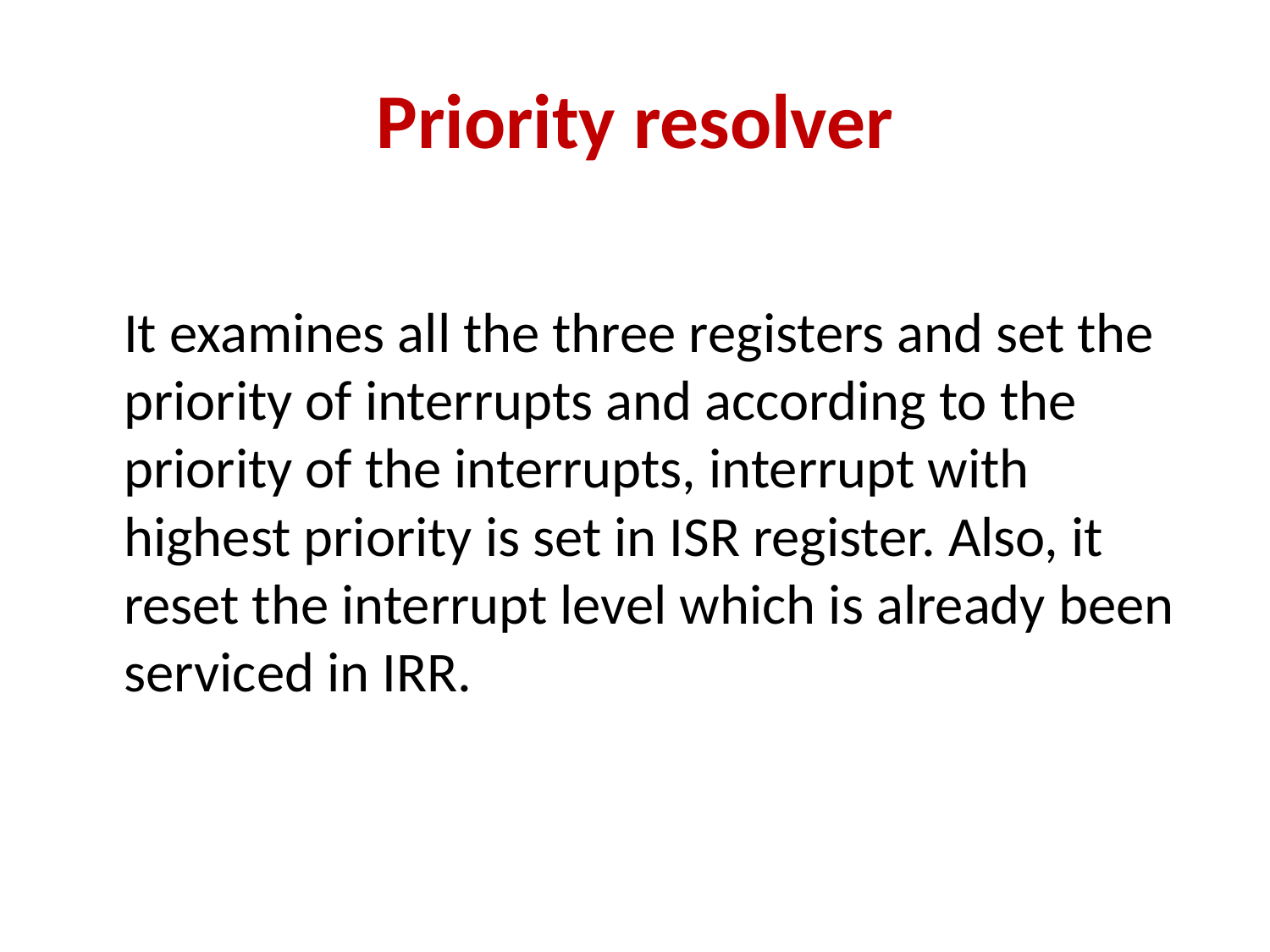

# Priority resolver
It examines all the three registers and set the priority of interrupts and according to the priority of the interrupts, interrupt with highest priority is set in ISR register. Also, it reset the interrupt level which is already been serviced in IRR.